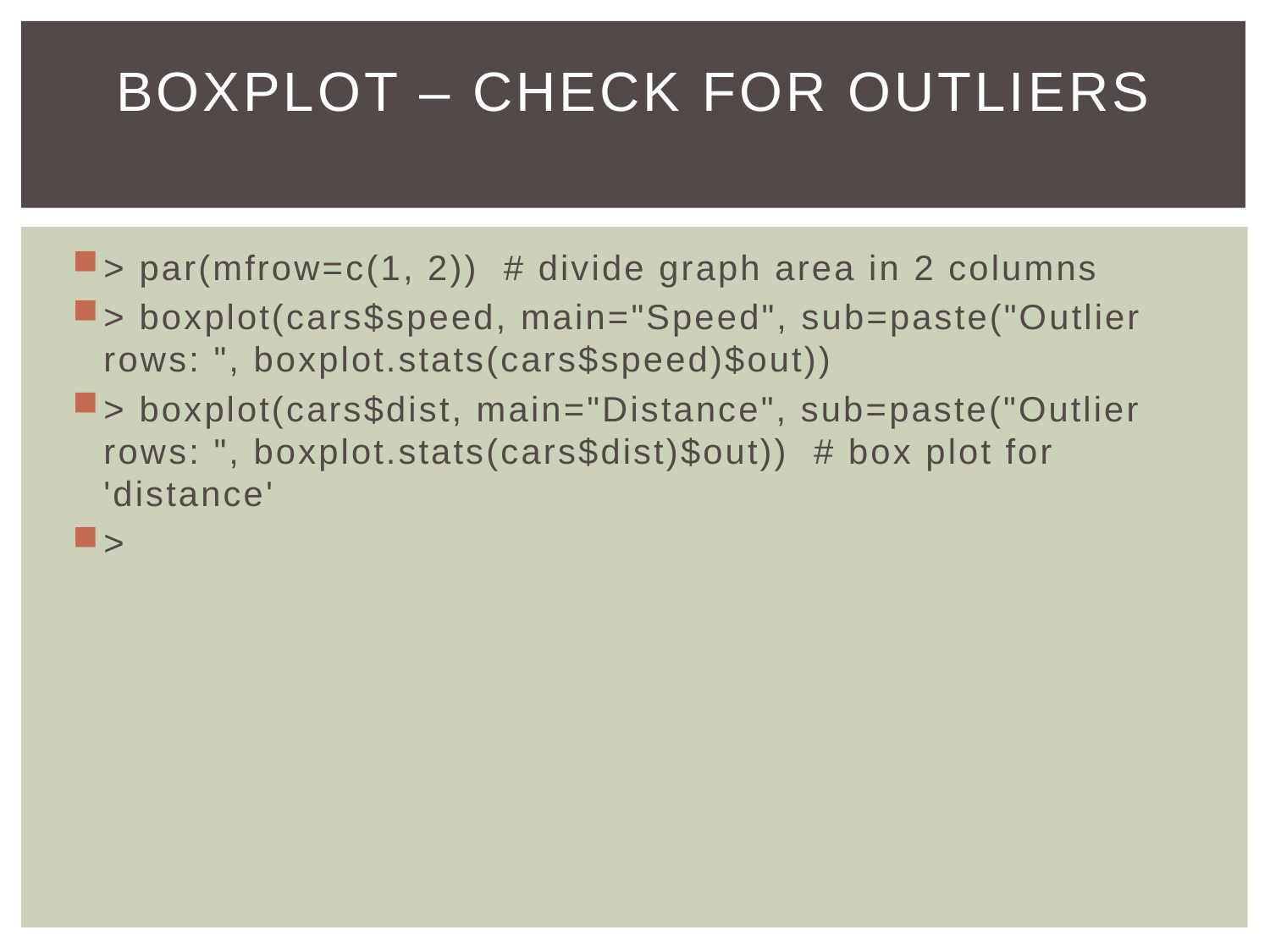

# BoxPlot – Check for outliers
> par(mfrow=c(1, 2))  # divide graph area in 2 columns
> boxplot(cars$speed, main="Speed", sub=paste("Outlier rows: ", boxplot.stats(cars$speed)$out))
> boxplot(cars$dist, main="Distance", sub=paste("Outlier rows: ", boxplot.stats(cars$dist)$out))  # box plot for 'distance'
>